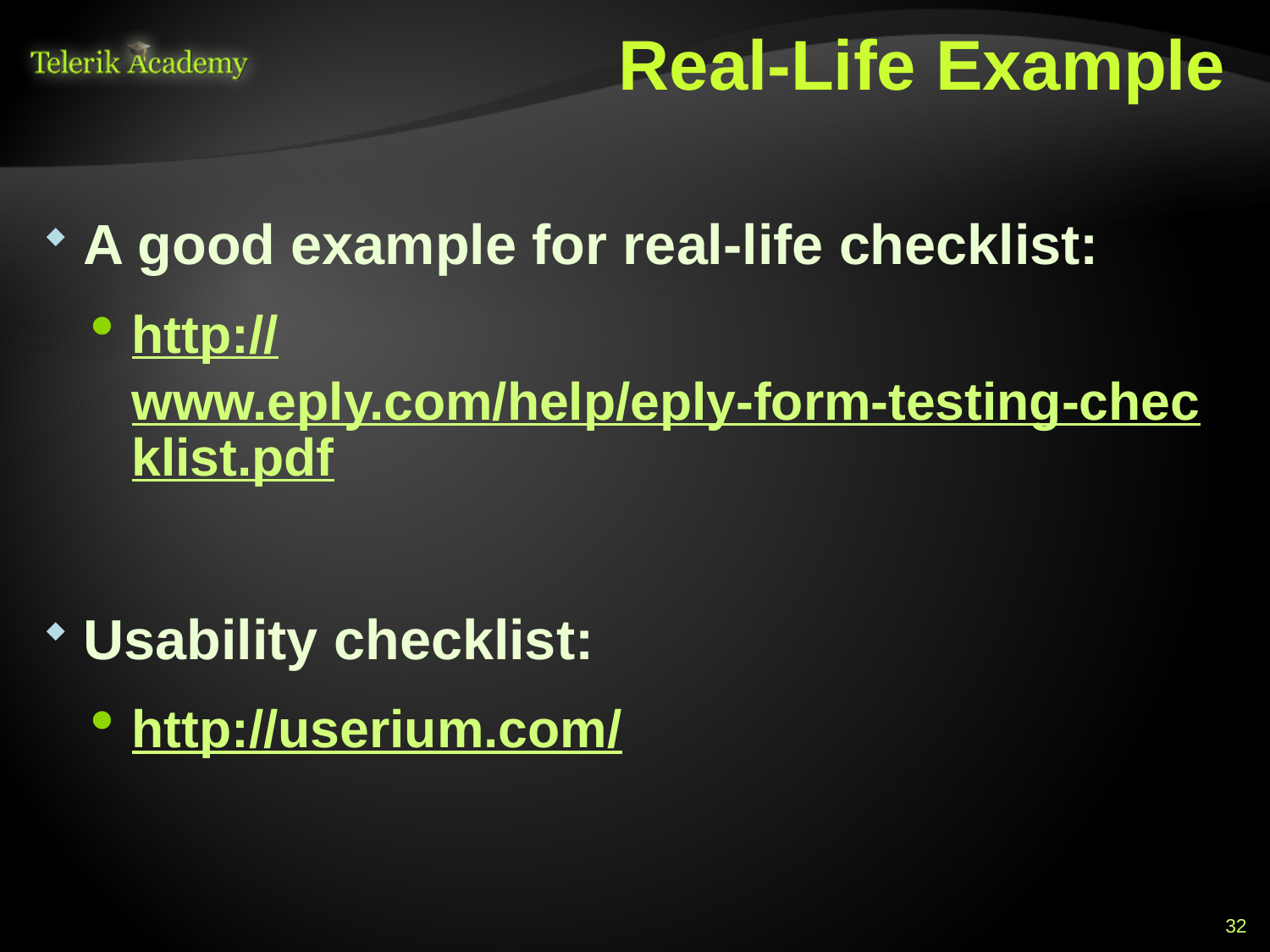

# Real-Life Example
A good example for real-life checklist:
http://www.eply.com/help/eply-form-testing-checklist.pdf

Usability checklist:
http://userium.com/
32